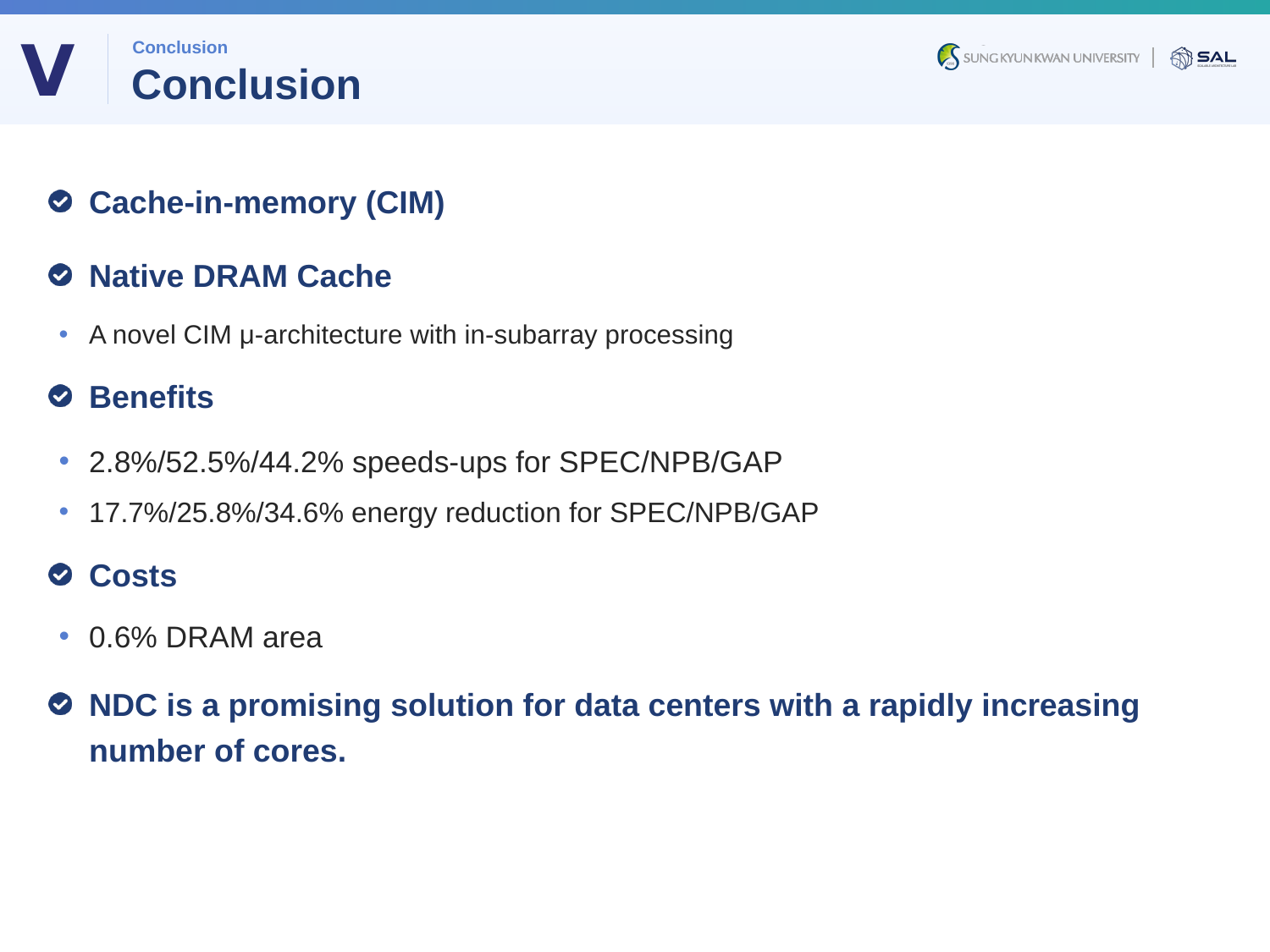

Ⅴ
Conclusion
# Conclusion
Cache-in-memory (CIM)
Native DRAM Cache
A novel CIM μ-architecture with in-subarray processing
Benefits
2.8%/52.5%/44.2% speeds-ups for SPEC/NPB/GAP
17.7%/25.8%/34.6% energy reduction for SPEC/NPB/GAP
Costs
0.6% DRAM area
NDC is a promising solution for data centers with a rapidly increasing number of cores.